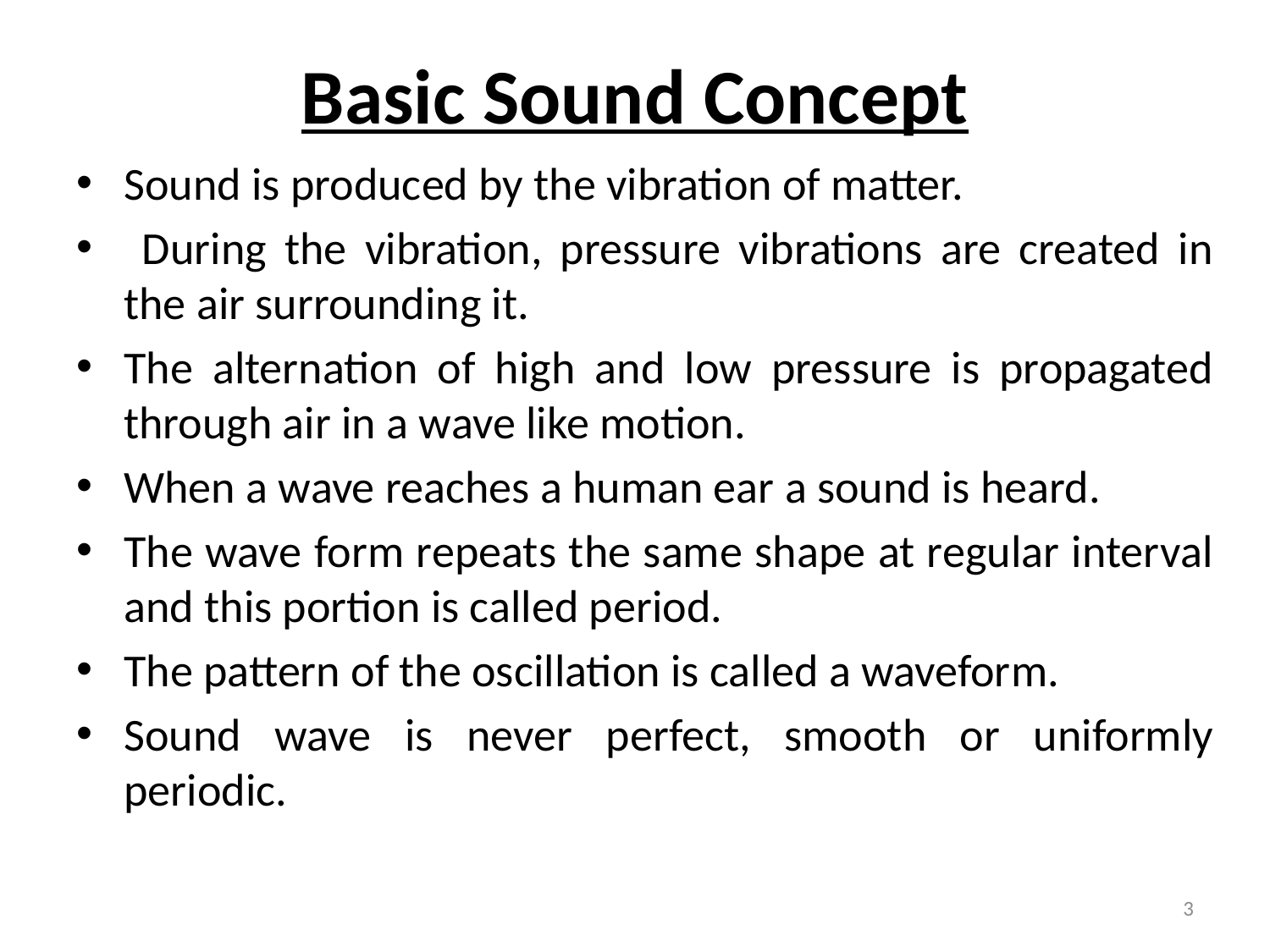

# Basic Sound Concept
Sound is produced by the vibration of matter.
 During the vibration, pressure vibrations are created in the air surrounding it.
The alternation of high and low pressure is propagated through air in a wave like motion.
When a wave reaches a human ear a sound is heard.
The wave form repeats the same shape at regular interval and this portion is called period.
The pattern of the oscillation is called a waveform.
Sound wave is never perfect, smooth or uniformly periodic.

3